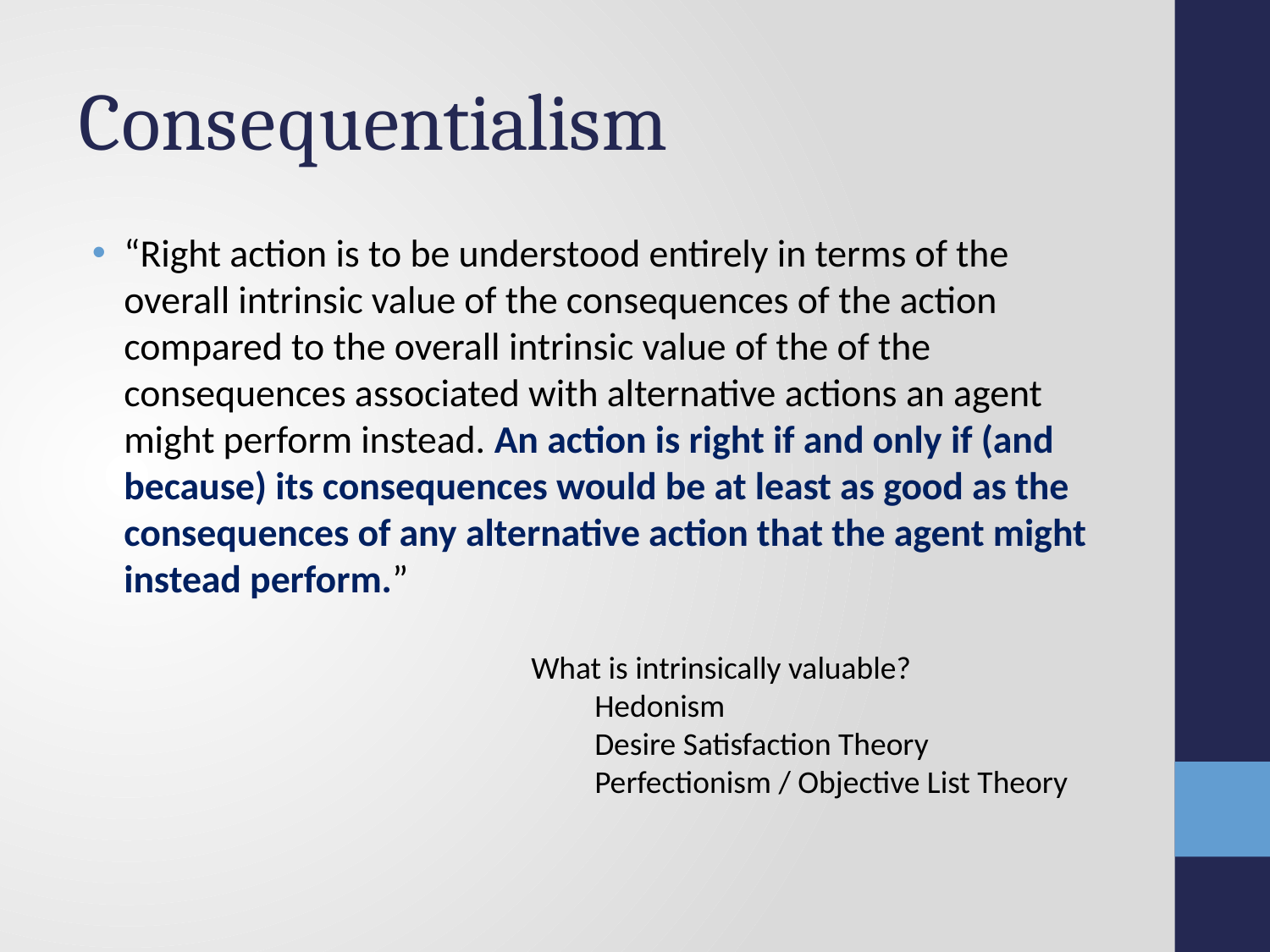

# Consequentialism
“Right action is to be understood entirely in terms of the overall intrinsic value of the consequences of the action compared to the overall intrinsic value of the of the consequences associated with alternative actions an agent might perform instead. An action is right if and only if (and because) its consequences would be at least as good as the consequences of any alternative action that the agent might instead perform.”

What is intrinsically valuable?
Hedonism
Desire Satisfaction Theory
Perfectionism / Objective List Theory